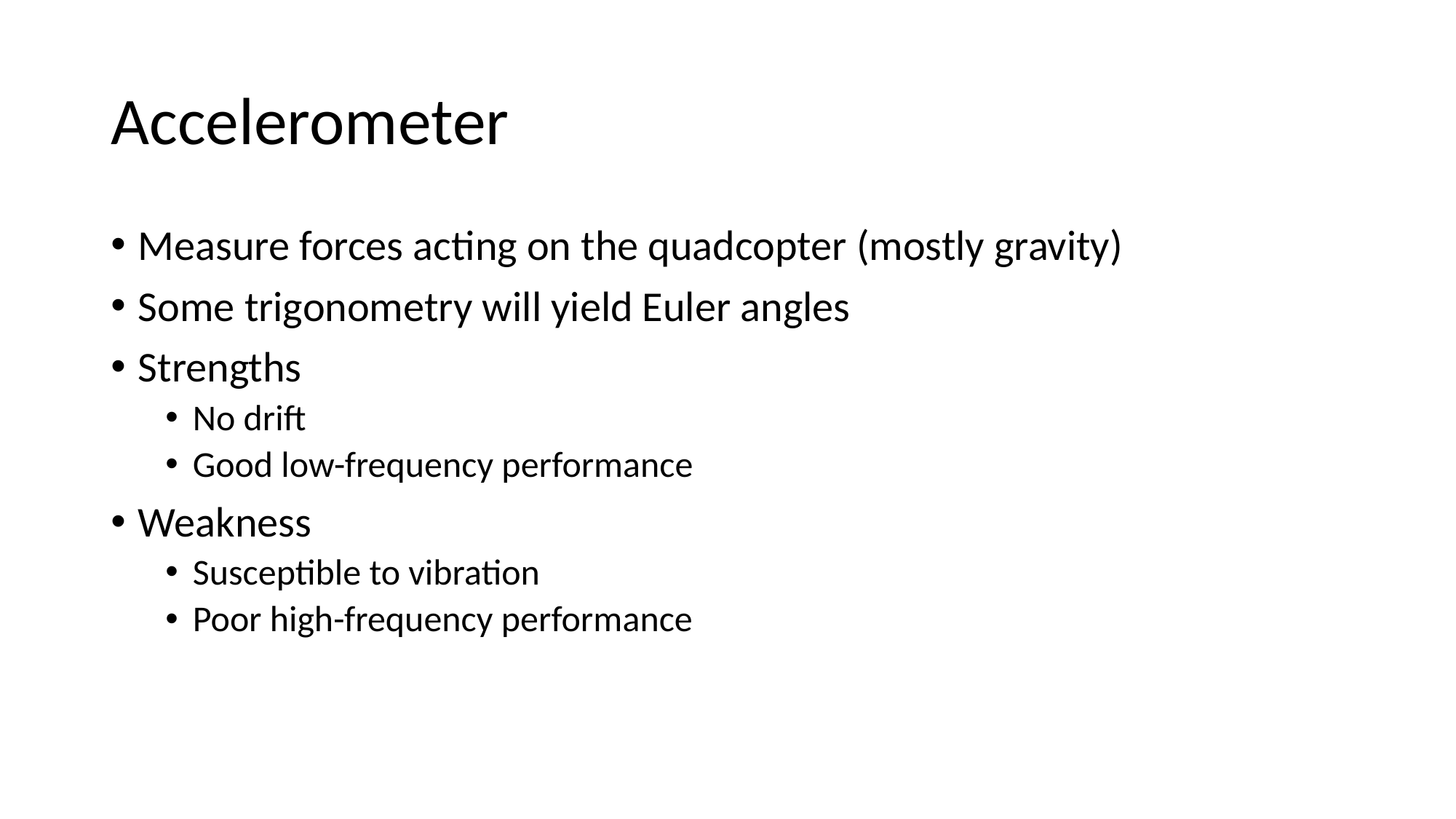

# Accelerometer
Measure forces acting on the quadcopter (mostly gravity)
Some trigonometry will yield Euler angles
Strengths
No drift
Good low-frequency performance
Weakness
Susceptible to vibration
Poor high-frequency performance